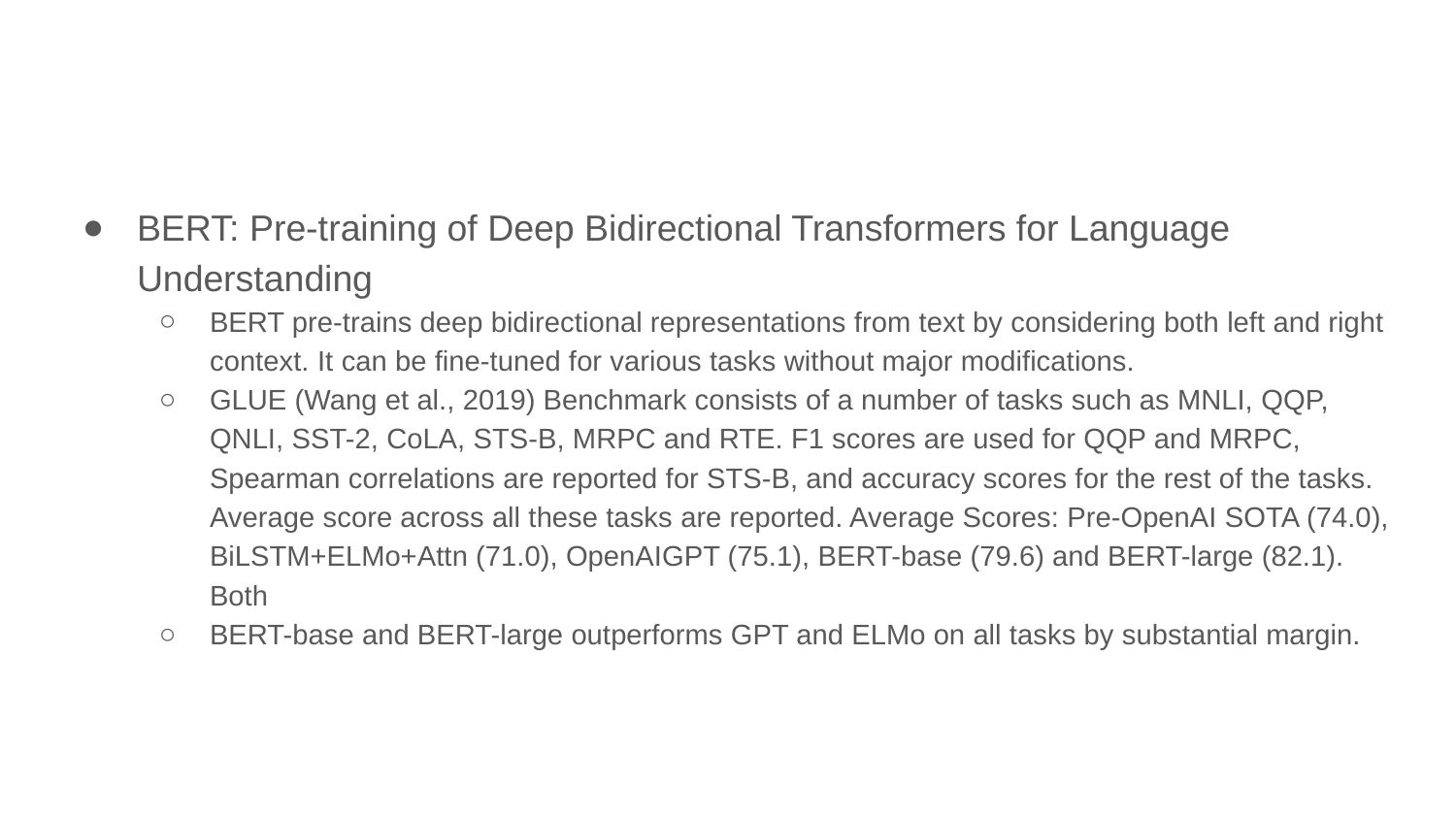

BERT: Pre-training of Deep Bidirectional Transformers for Language Understanding
BERT pre-trains deep bidirectional representations from text by considering both left and right context. It can be fine-tuned for various tasks without major modifications.
GLUE (Wang et al., 2019) Benchmark consists of a number of tasks such as MNLI, QQP, QNLI, SST-2, CoLA, STS-B, MRPC and RTE. F1 scores are used for QQP and MRPC, Spearman correlations are reported for STS-B, and accuracy scores for the rest of the tasks. Average score across all these tasks are reported. Average Scores: Pre-OpenAI SOTA (74.0), BiLSTM+ELMo+Attn (71.0), OpenAIGPT (75.1), BERT-base (79.6) and BERT-large (82.1). Both
BERT-base and BERT-large outperforms GPT and ELMo on all tasks by substantial margin.
5